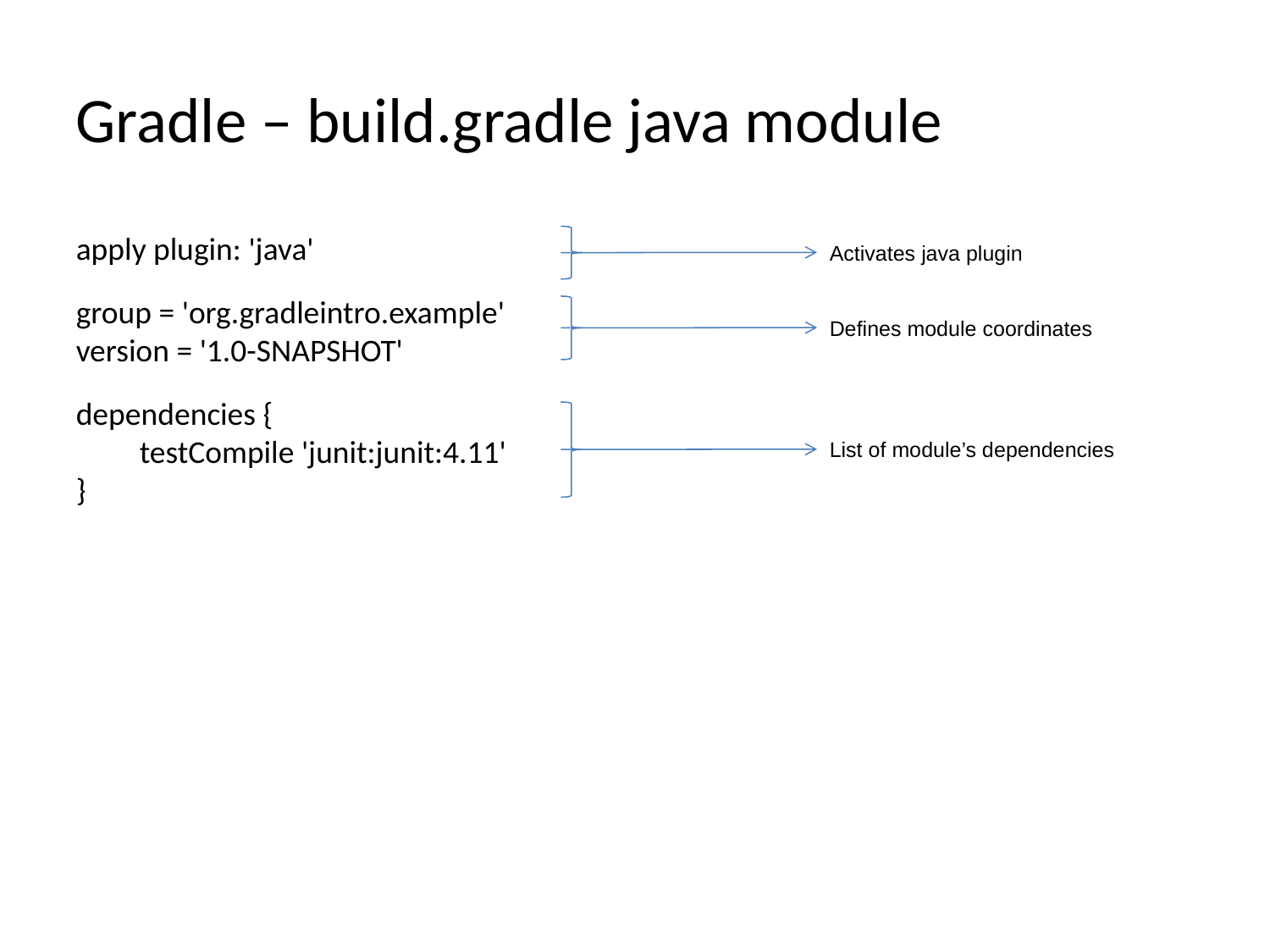

Gradle – build.gradle java module
apply plugin: 'java'

group = 'org.gradleintro.example'
version = '1.0-SNAPSHOT'

dependencies {
testCompile 'junit:junit:4.11'
}

Activates java plugin

Defines module coordinates

List of module’s dependencies